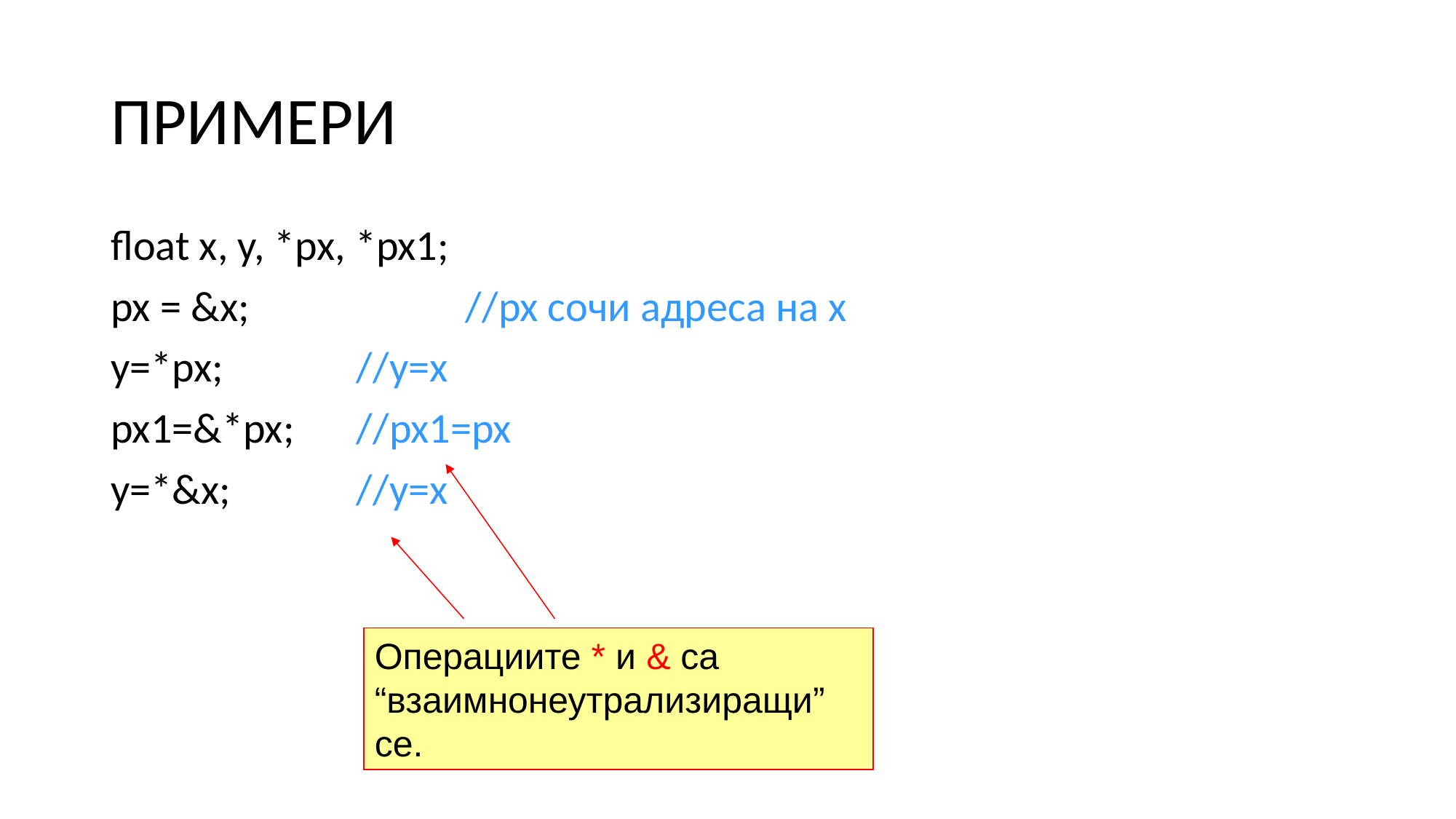

# ПРИМЕРИ
float x, y, *px, *px1;
px = &x;		//px сочи адреса на x
y=*px;		//y=x
px1=&*px;	//px1=px
y=*&x;		//y=x

Операциите * и & са “взаимнонеутрализиращи” се.